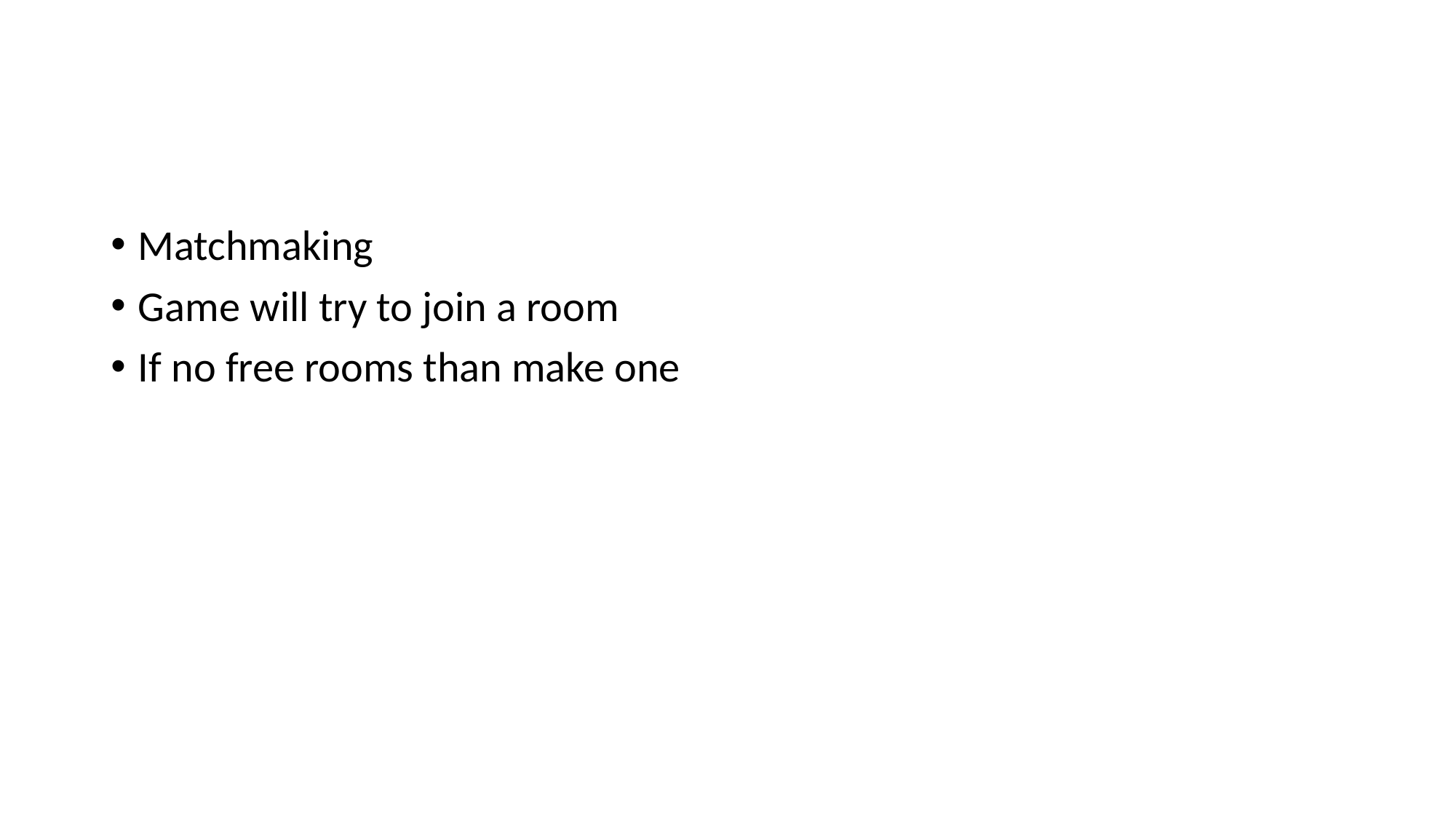

Matchmaking
Game will try to join a room
If no free rooms than make one